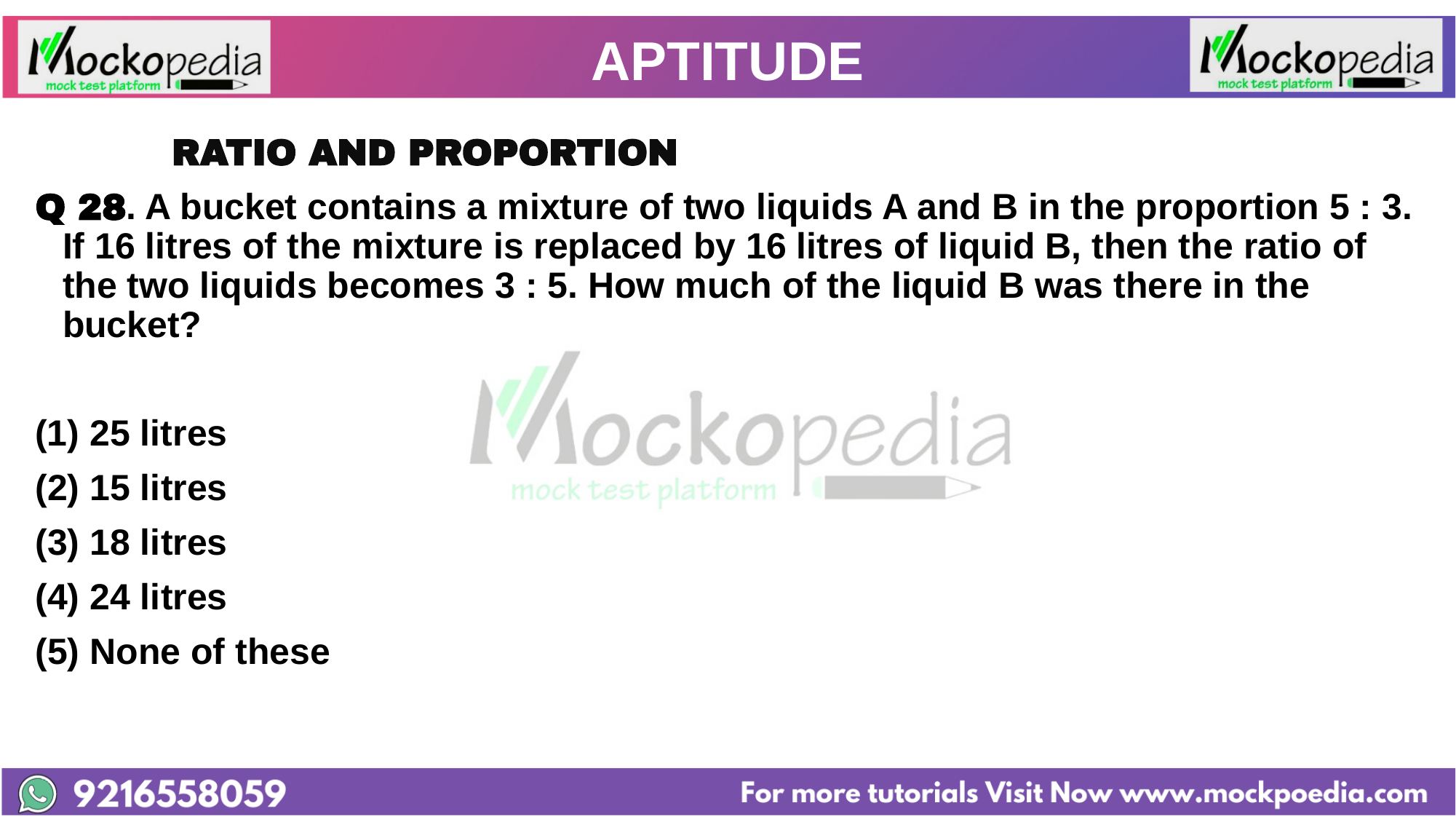

# APTITUDE
		RATIO AND PROPORTION
Q 28. A bucket contains a mixture of two liquids A and B in the proportion 5 : 3. If 16 litres of the mixture is replaced by 16 litres of liquid B, then the ratio of the two liquids becomes 3 : 5. How much of the liquid B was there in the bucket?

25 litres
(2) 15 litres
(3) 18 litres
(4) 24 litres
(5) None of these